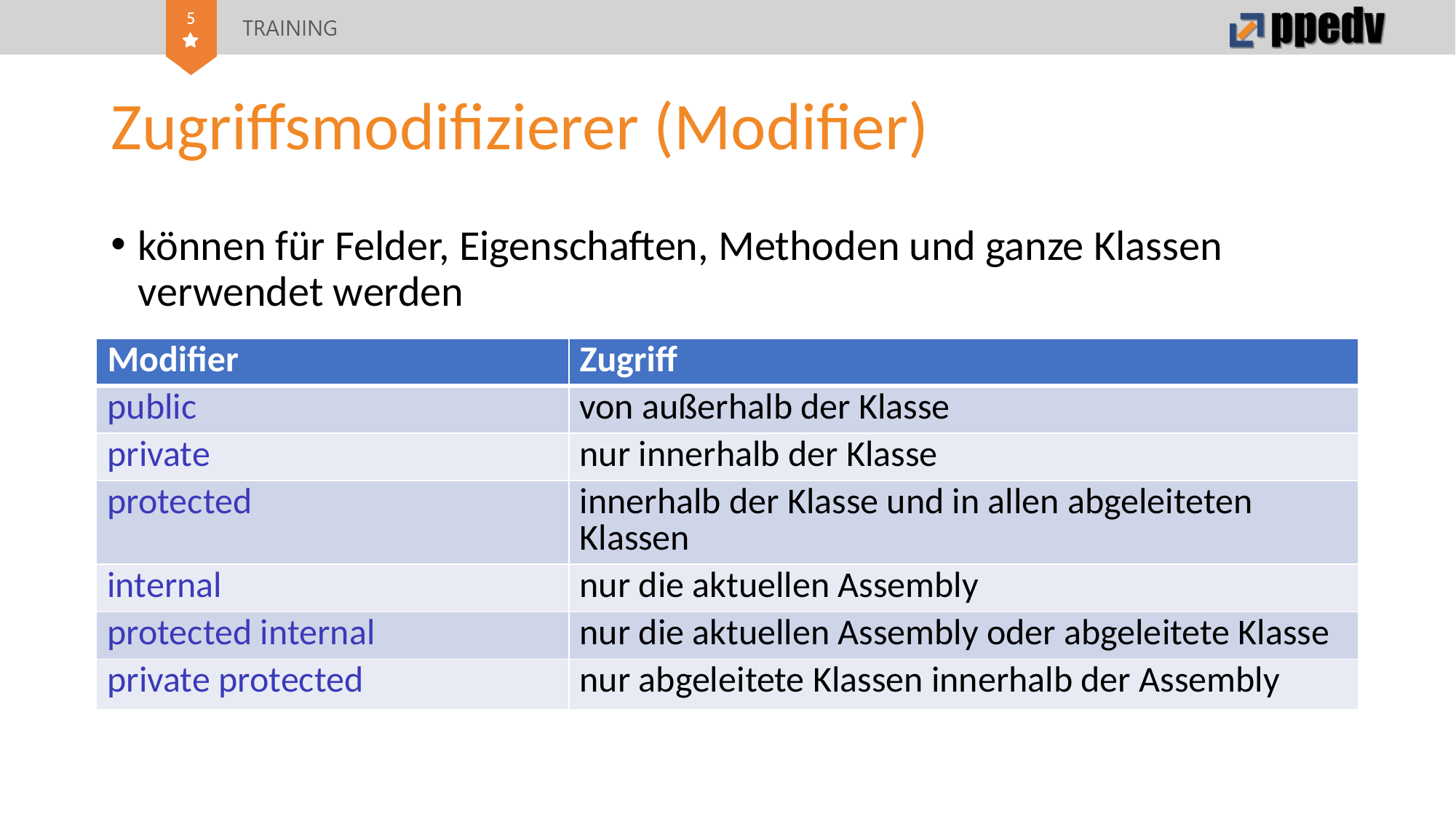

# Zugriffsmodifizierer (Modifier)
können für Felder, Eigenschaften, Methoden und ganze Klassen verwendet werden
| Modifier​ | Zugriff​ |
| --- | --- |
| public​ | von außerhalb der Klasse​ |
| private​ | nur innerhalb der Klasse​ |
| protected​ | innerhalb der Klasse und in allen abgeleiteten Klassen​ |
| internal​ | nur die aktuellen Assembly​ |
| protected internal | nur die aktuellen Assembly oder abgeleitete Klasse |
| private protected | nur abgeleitete Klassen innerhalb der Assembly |